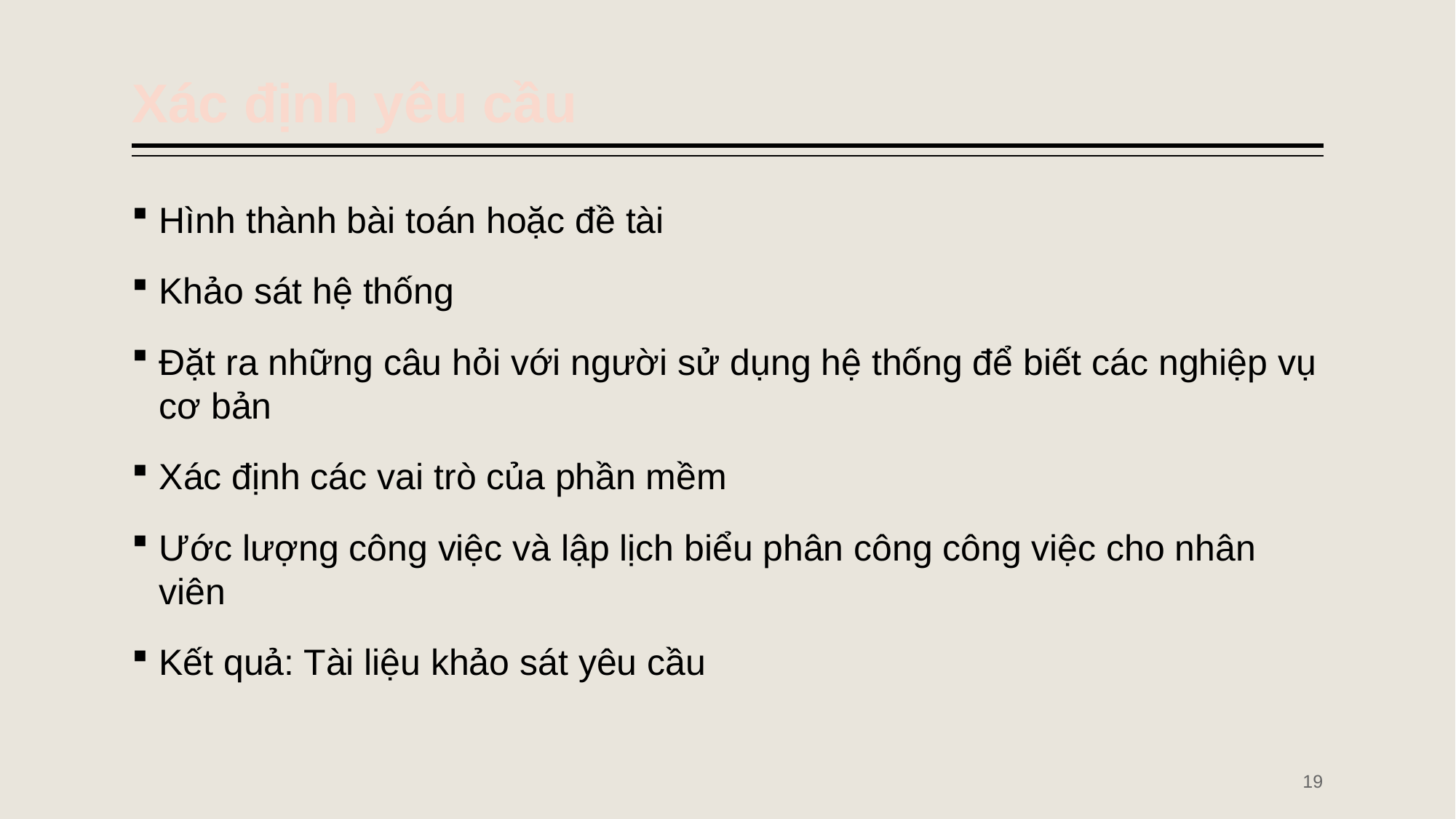

# Xác định yêu cầu
Hình thành bài toán hoặc đề tài
Khảo sát hệ thống
Đặt ra những câu hỏi với người sử dụng hệ thống để biết các nghiệp vụ cơ bản
Xác định các vai trò của phần mềm
Ước lượng công việc và lập lịch biểu phân công công việc cho nhân viên
Kết quả: Tài liệu khảo sát yêu cầu
19